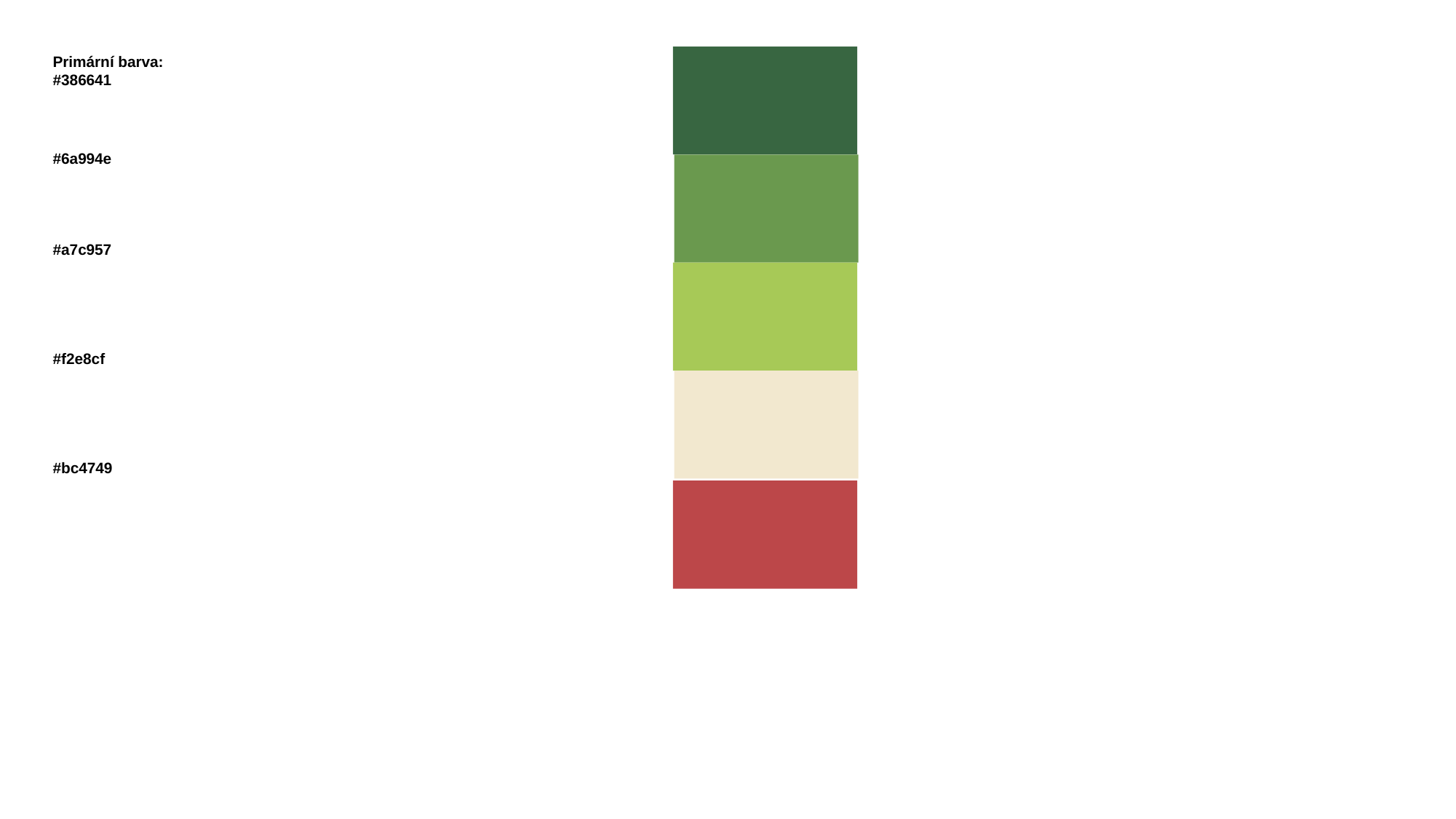

Primární barva:
#386641

#6a994e

#a7c957

#f2e8cf

#bc4749